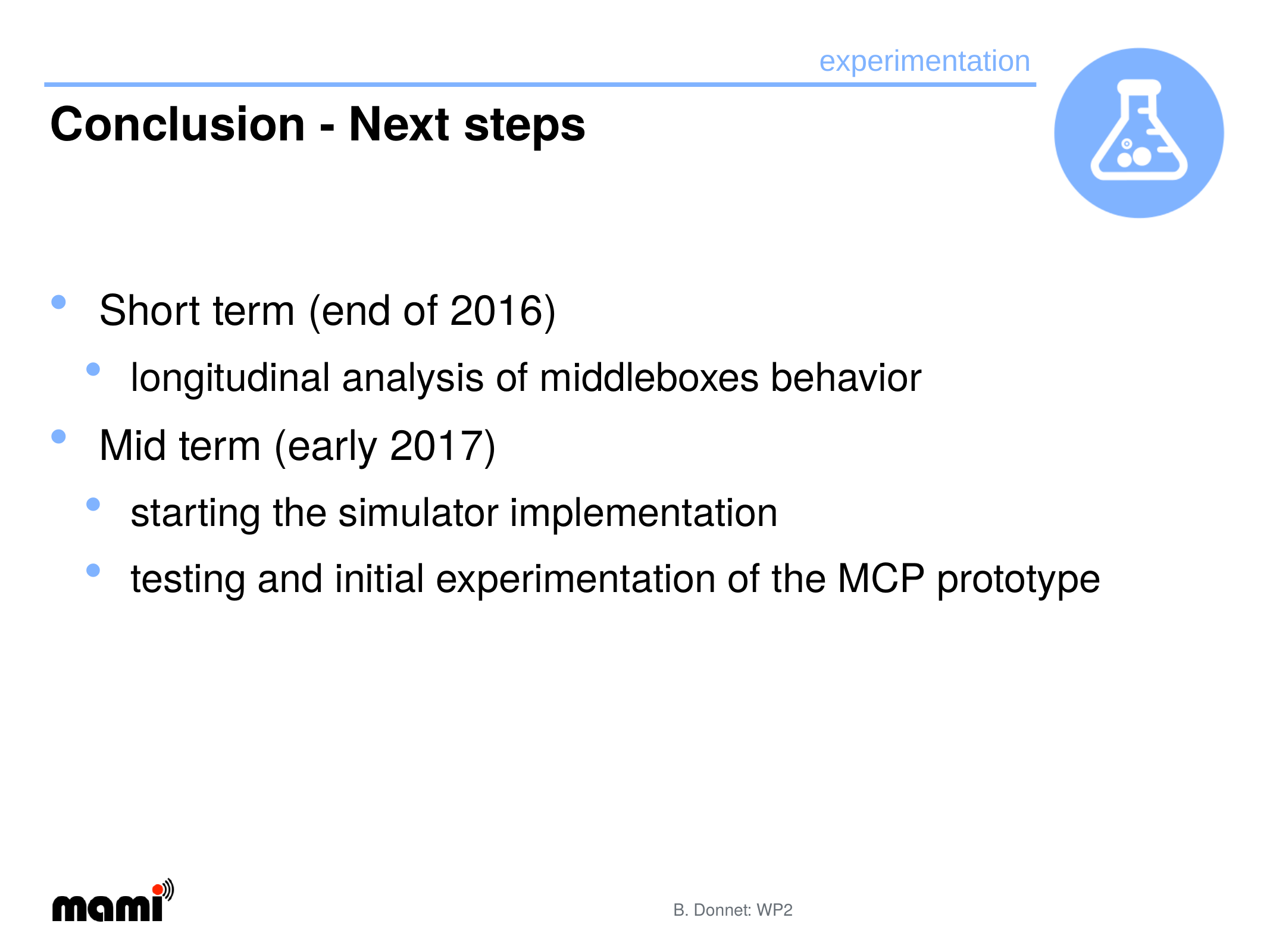

# Conclusion - Next steps
Short term (end of 2016)
longitudinal analysis of middleboxes behavior
Mid term (early 2017)
starting the simulator implementation
testing and initial experimentation of the MCP prototype
21